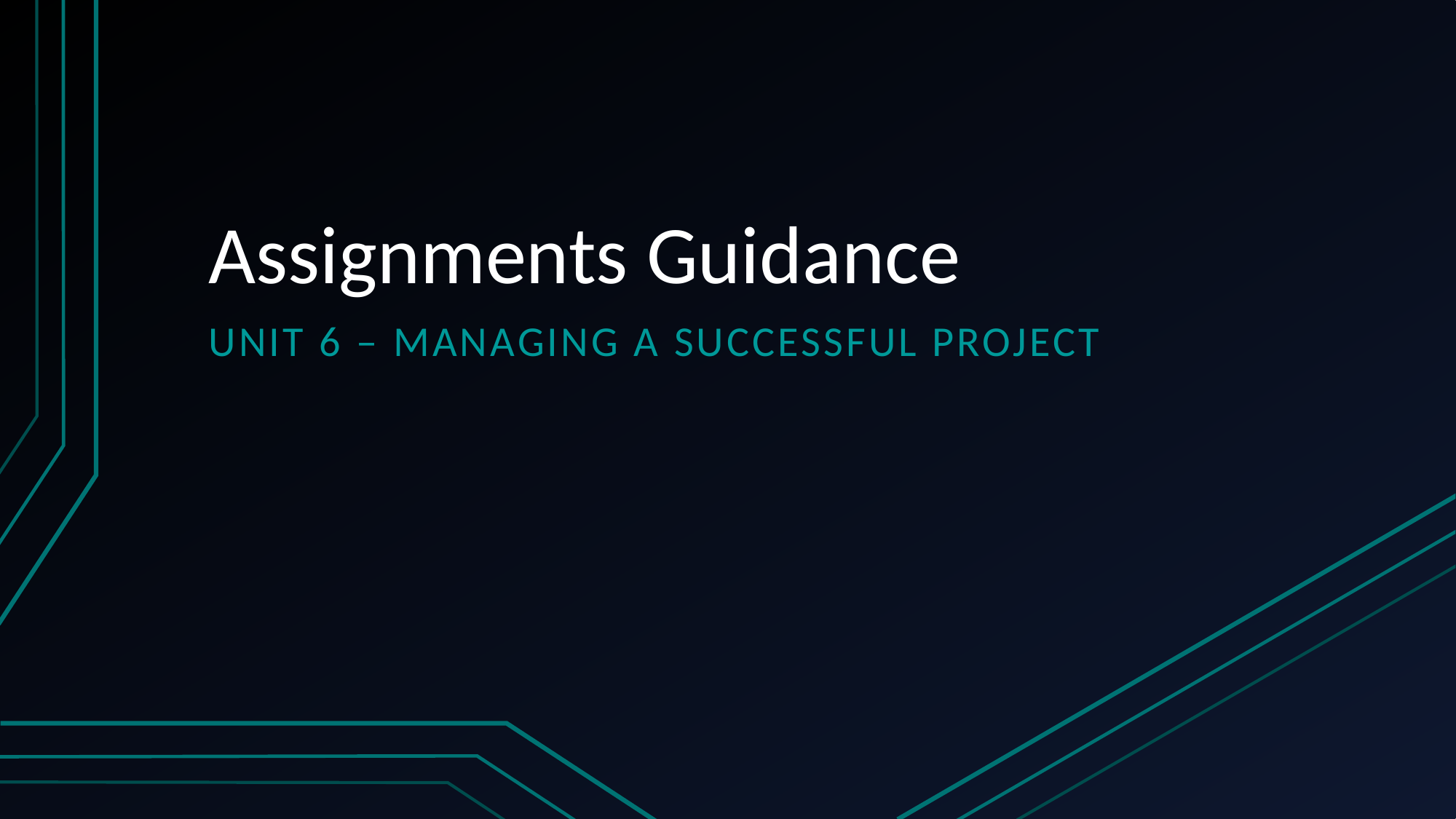

# Assignments Guidance
unit 6 – managing a successful project